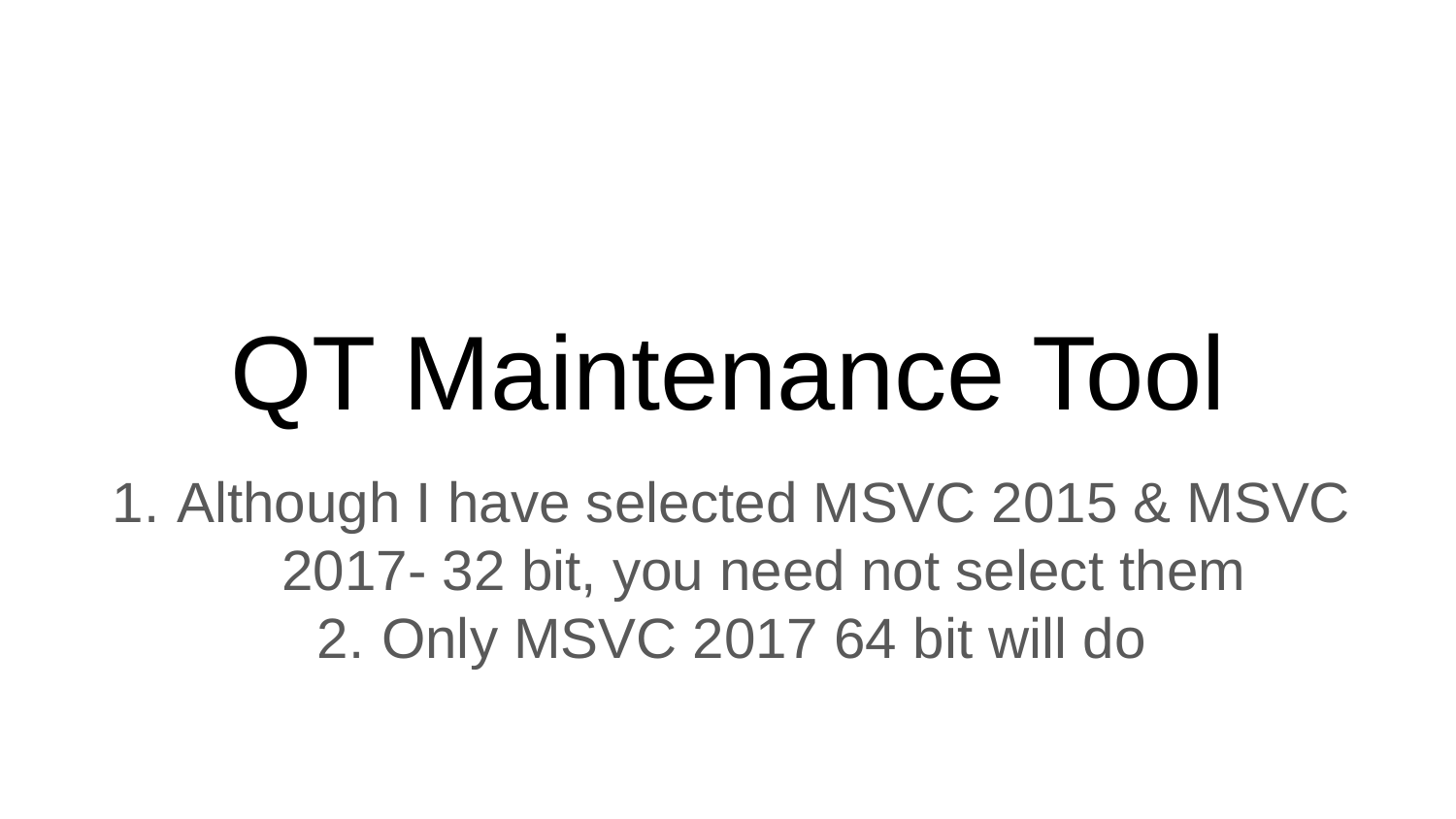

# QT Maintenance Tool
Although I have selected MSVC 2015 & MSVC 2017- 32 bit, you need not select them
Only MSVC 2017 64 bit will do